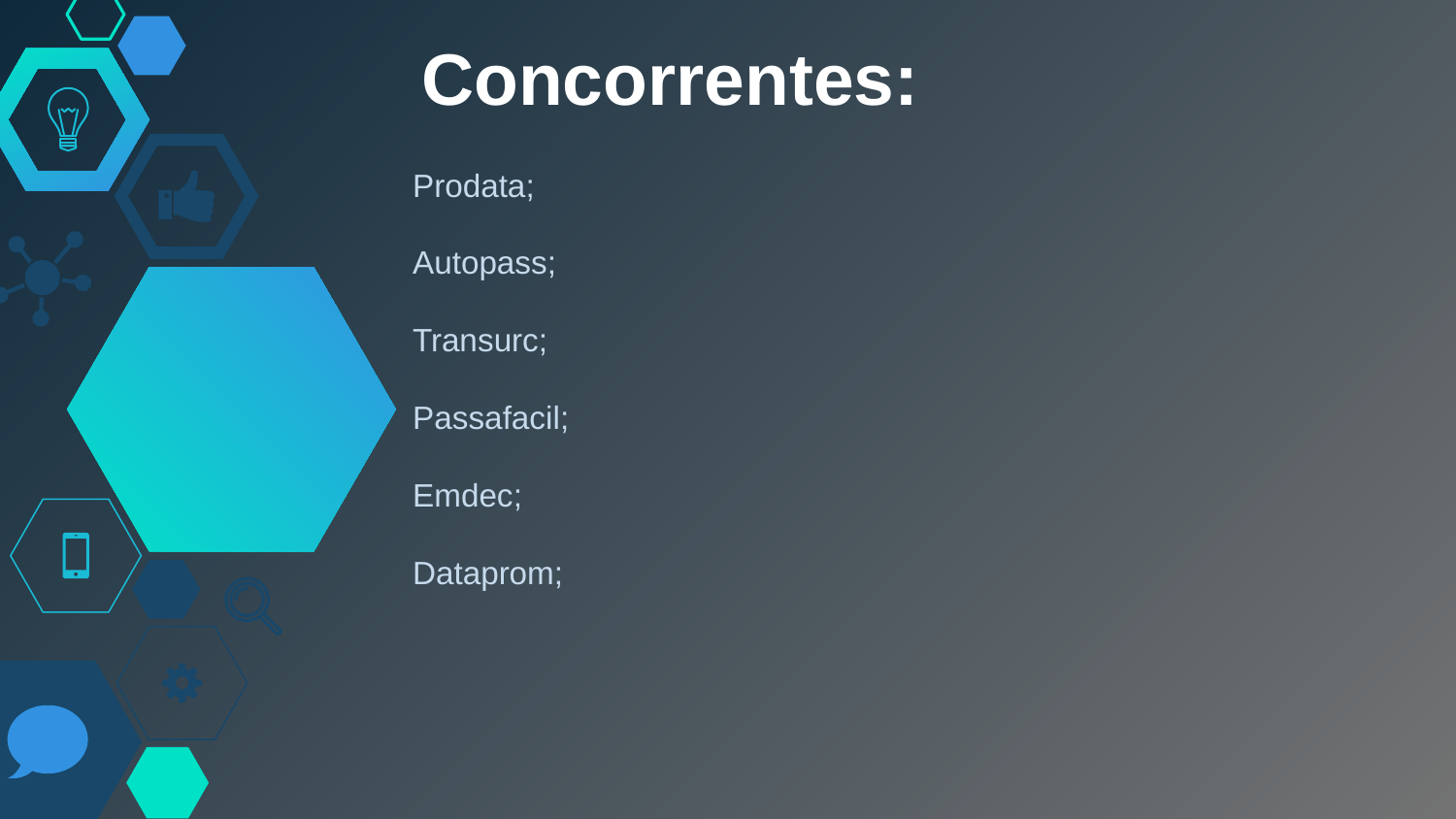

# Concorrentes:

Prodata;

Autopass;

Transurc;

Passafacil;

Emdec;

Dataprom;